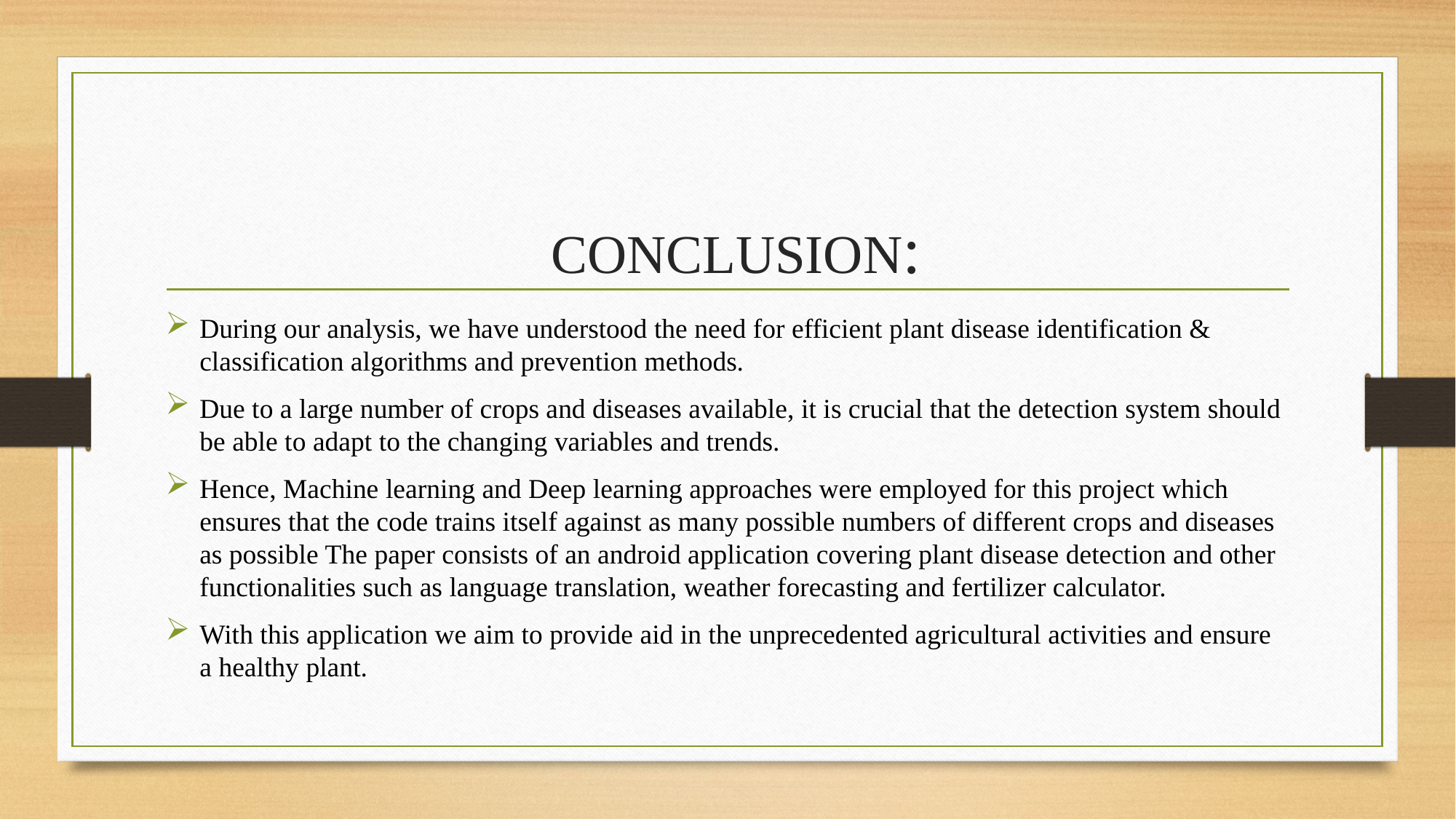

# CONCLUSION:
During our analysis, we have understood the need for efficient plant disease identification & classification algorithms and prevention methods.
Due to a large number of crops and diseases available, it is crucial that the detection system should be able to adapt to the changing variables and trends.
Hence, Machine learning and Deep learning approaches were employed for this project which ensures that the code trains itself against as many possible numbers of different crops and diseases as possible The paper consists of an android application covering plant disease detection and other functionalities such as language translation, weather forecasting and fertilizer calculator.
With this application we aim to provide aid in the unprecedented agricultural activities and ensure a healthy plant.